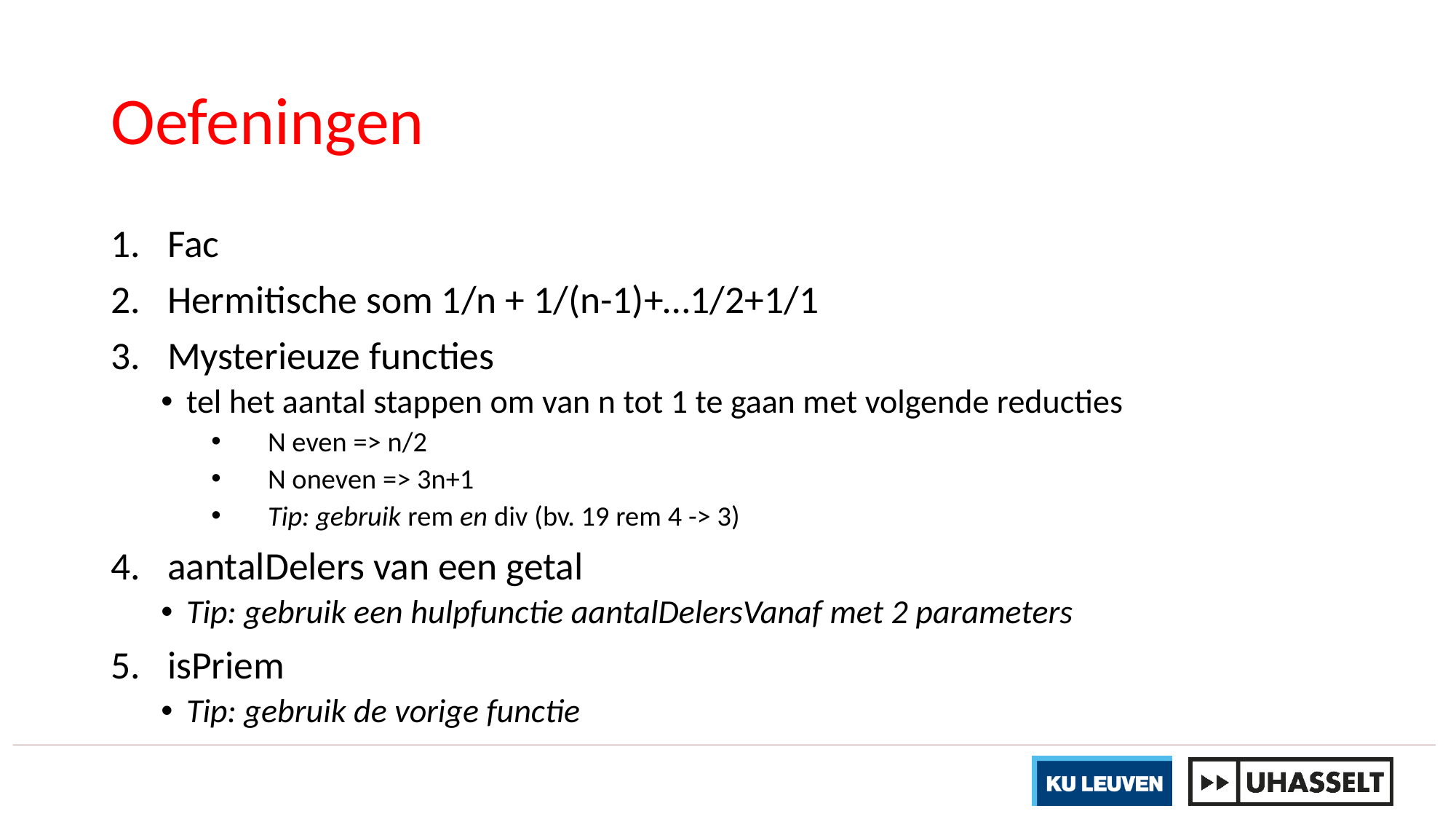

# Oefeningen
Fac
Hermitische som 1/n + 1/(n-1)+…1/2+1/1
Mysterieuze functies
tel het aantal stappen om van n tot 1 te gaan met volgende reducties
N even => n/2
N oneven => 3n+1
Tip: gebruik rem en div (bv. 19 rem 4 -> 3)
aantalDelers van een getal
Tip: gebruik een hulpfunctie aantalDelersVanaf met 2 parameters
isPriem
Tip: gebruik de vorige functie